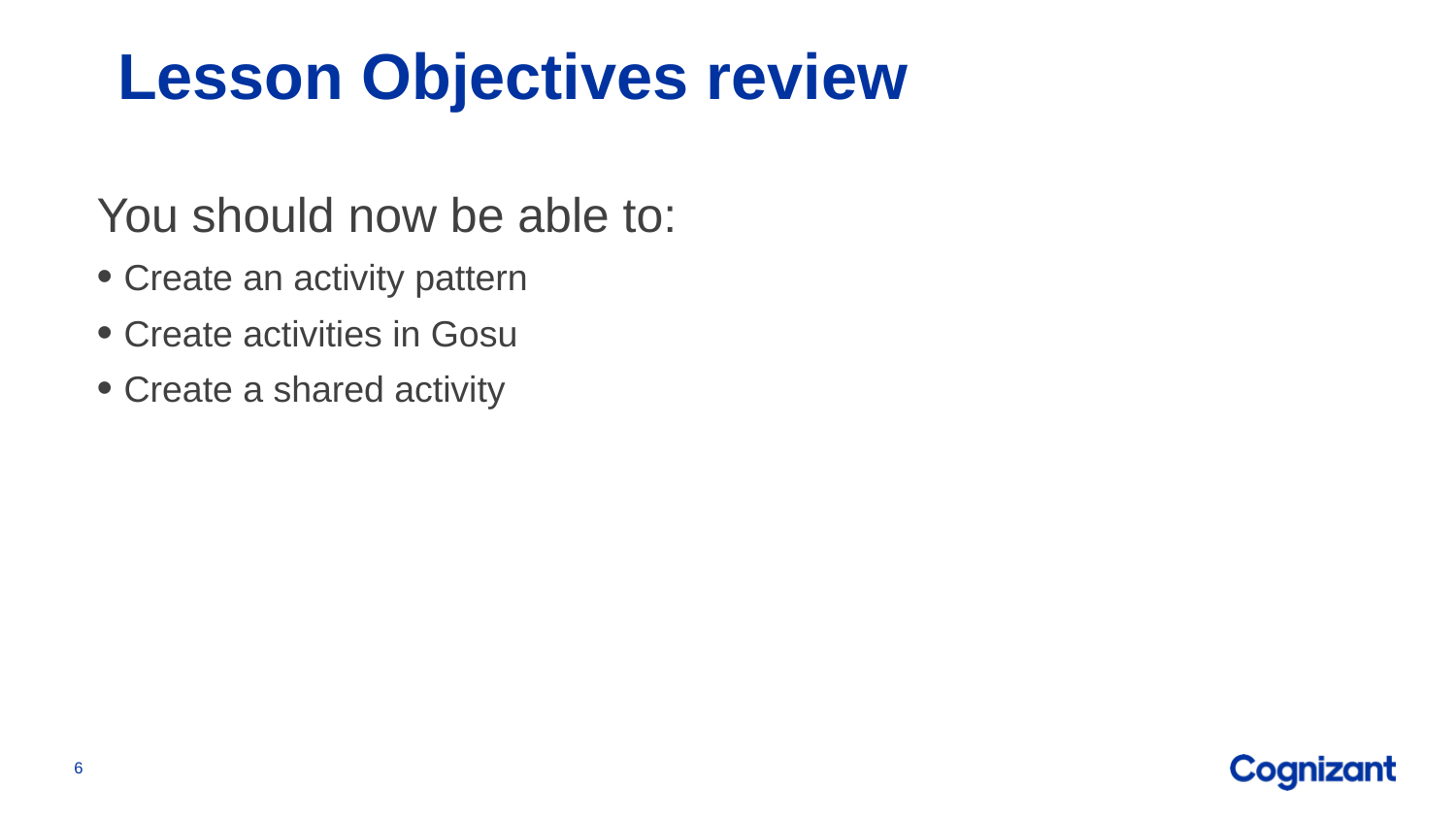

# Lesson Objectives review
You should now be able to:
Create an activity pattern
Create activities in Gosu
Create a shared activity

6